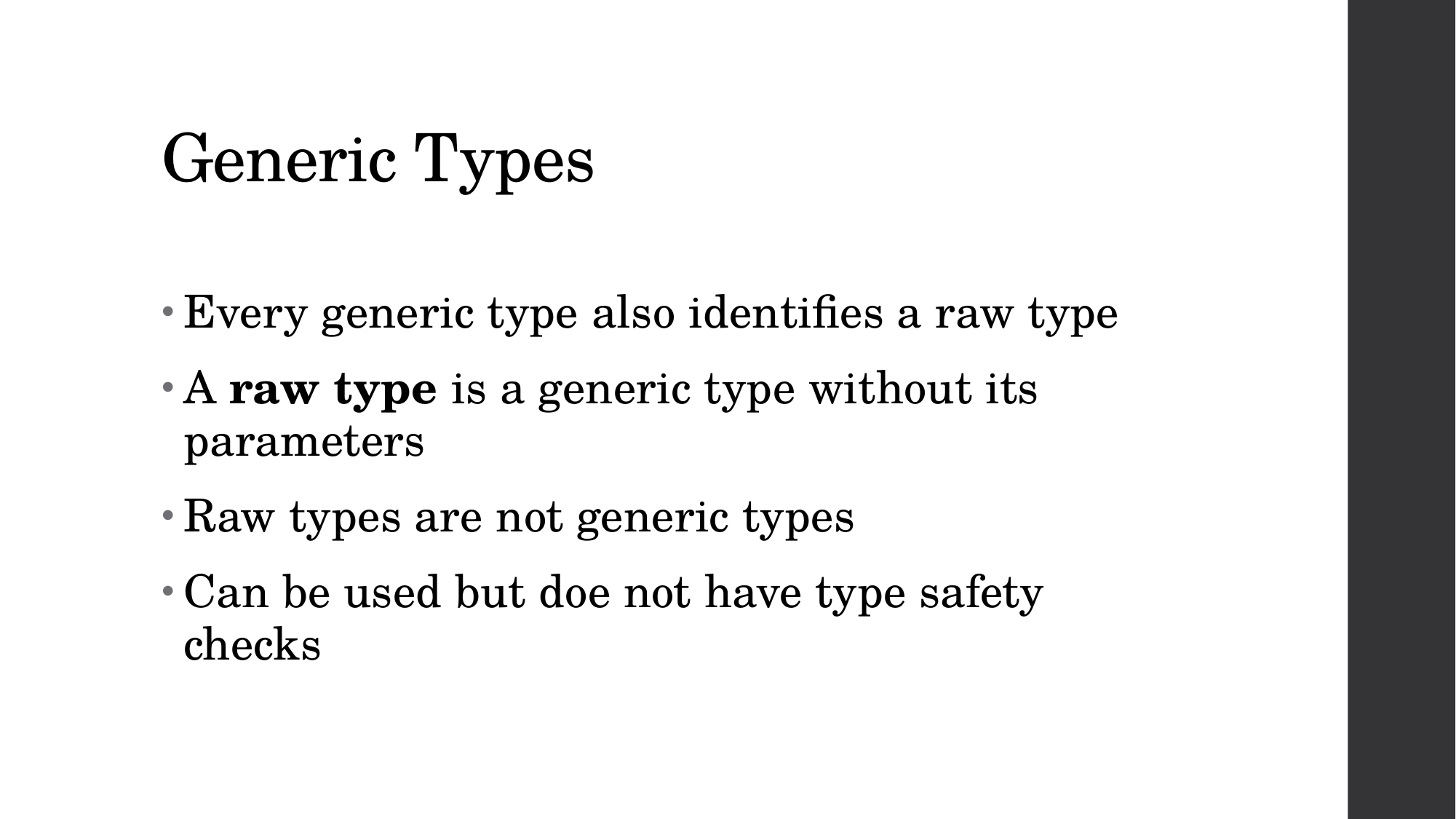

# Generic Types
Every generic type also identifies a raw type
A raw type is a generic type without its parameters
Raw types are not generic types
Can be used but doe not have type safety checks